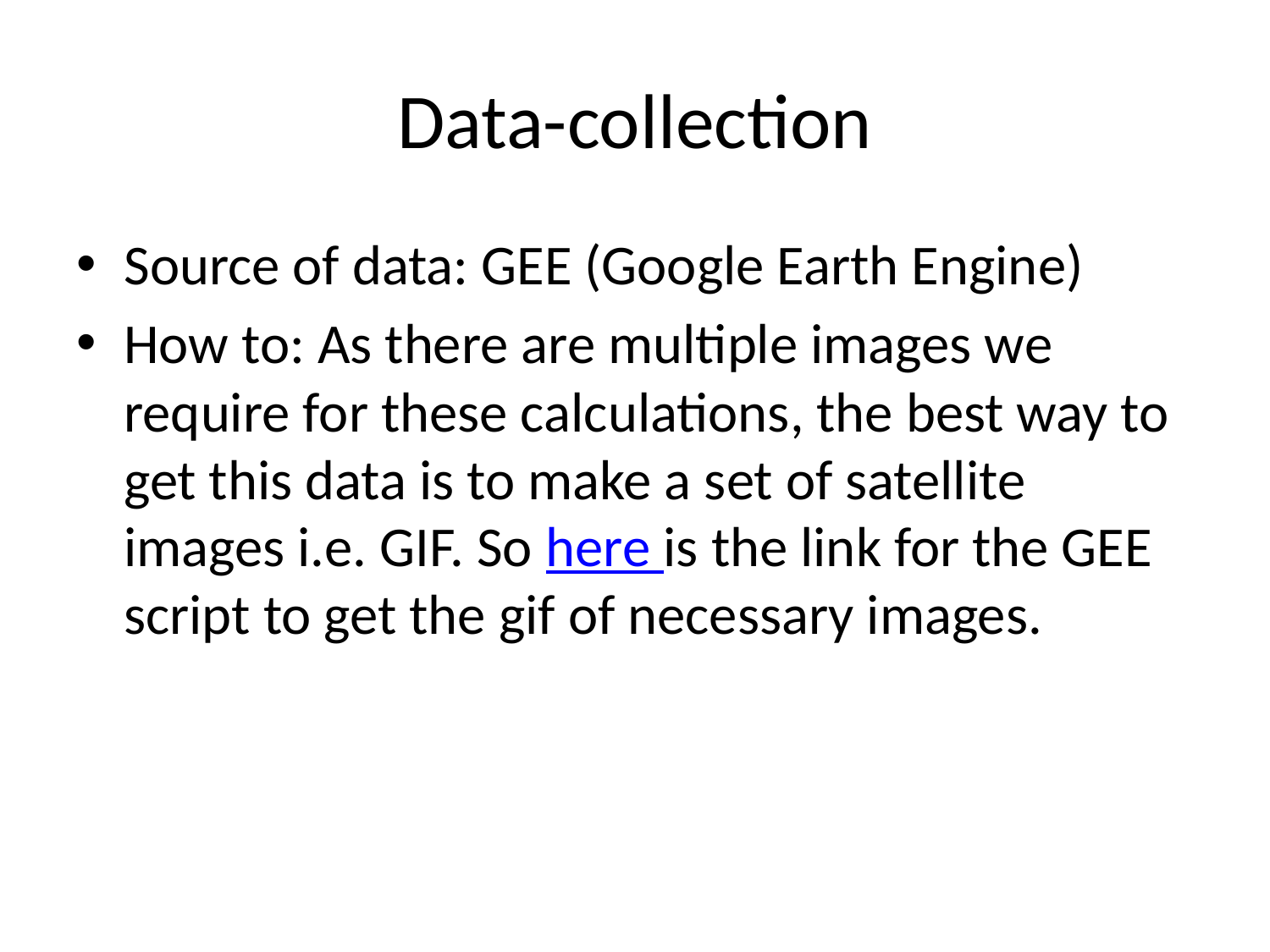

# Data-collection
Source of data: GEE (Google Earth Engine)
How to: As there are multiple images we require for these calculations, the best way to get this data is to make a set of satellite images i.e. GIF. So here is the link for the GEE script to get the gif of necessary images.